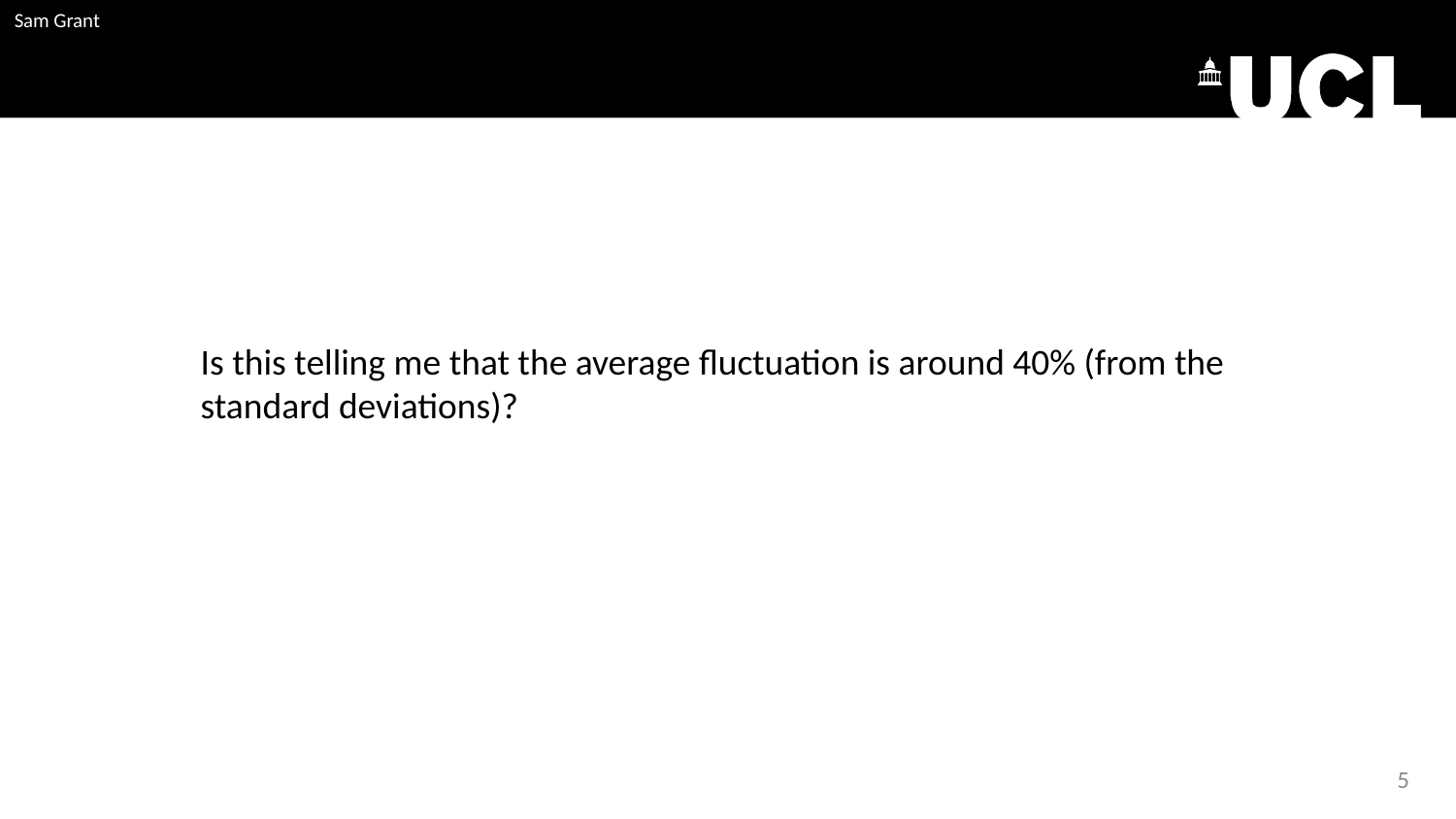

Is this telling me that the average fluctuation is around 40% (from the standard deviations)?
5